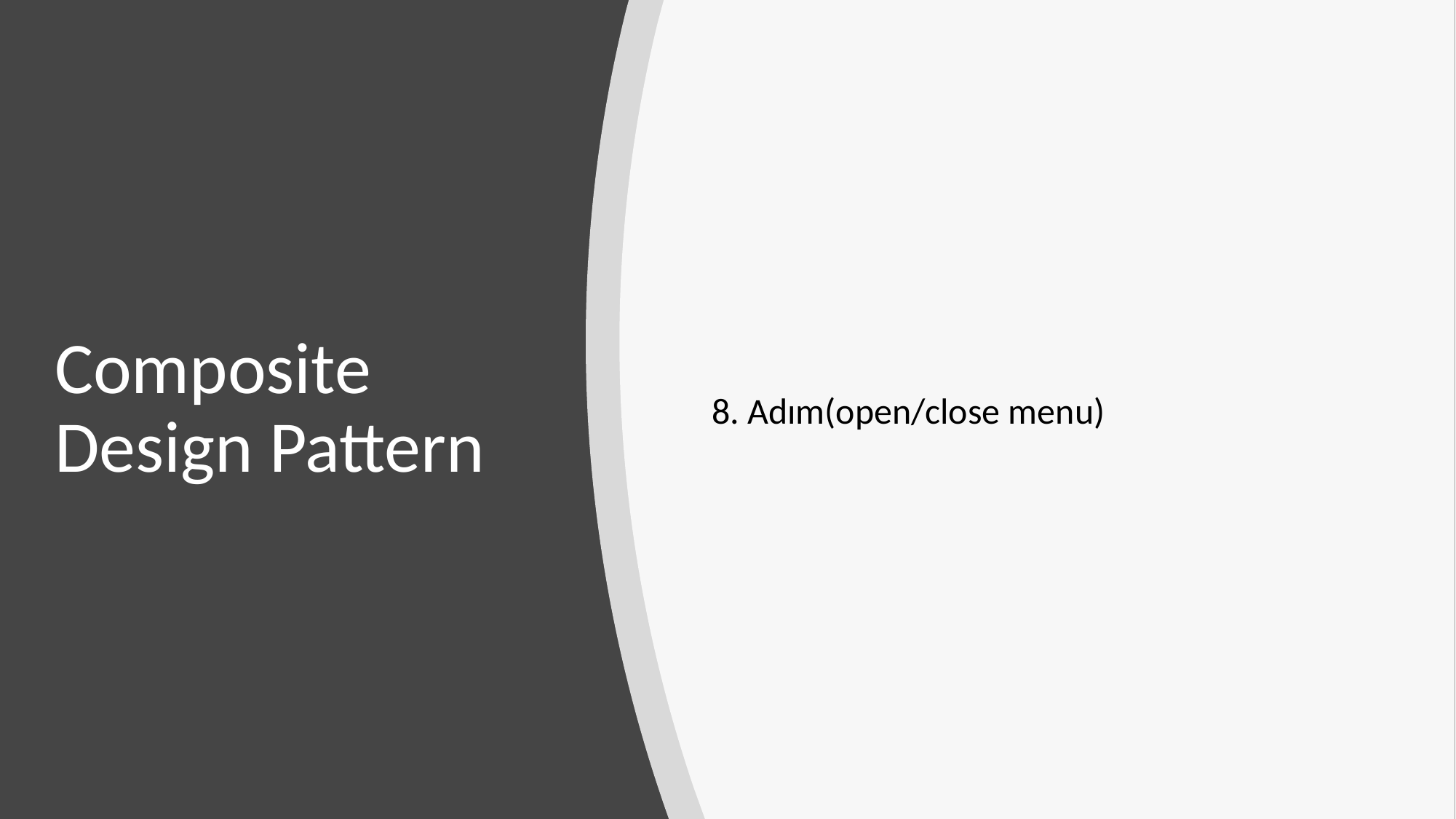

# Composite Design Pattern
8. Adım(open/close menu)